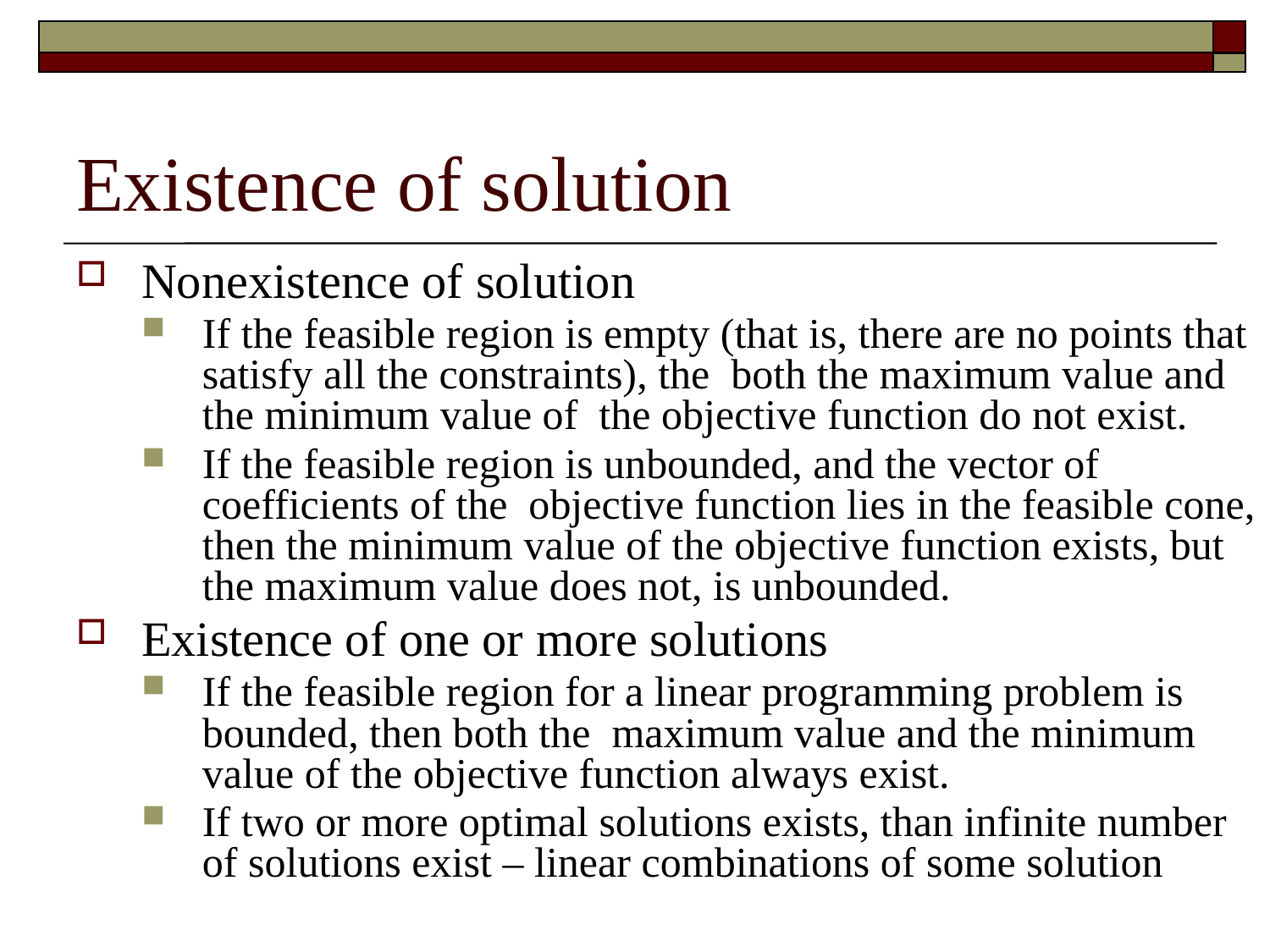

# Existence of solution
Nonexistence of solution
If the feasible region is empty (that is, there are no points that satisfy all the constraints), the  both the maximum value and the minimum value of  the objective function do not exist.
If the feasible region is unbounded, and the vector of coefficients of the  objective function lies in the feasible cone, then the minimum value of the objective function exists, but the maximum value does not, is unbounded.
Existence of one or more solutions
If the feasible region for a linear programming problem is bounded, then both the  maximum value and the minimum value of the objective function always exist.
If two or more optimal solutions exists, than infinite number of solutions exist – linear combinations of some solution